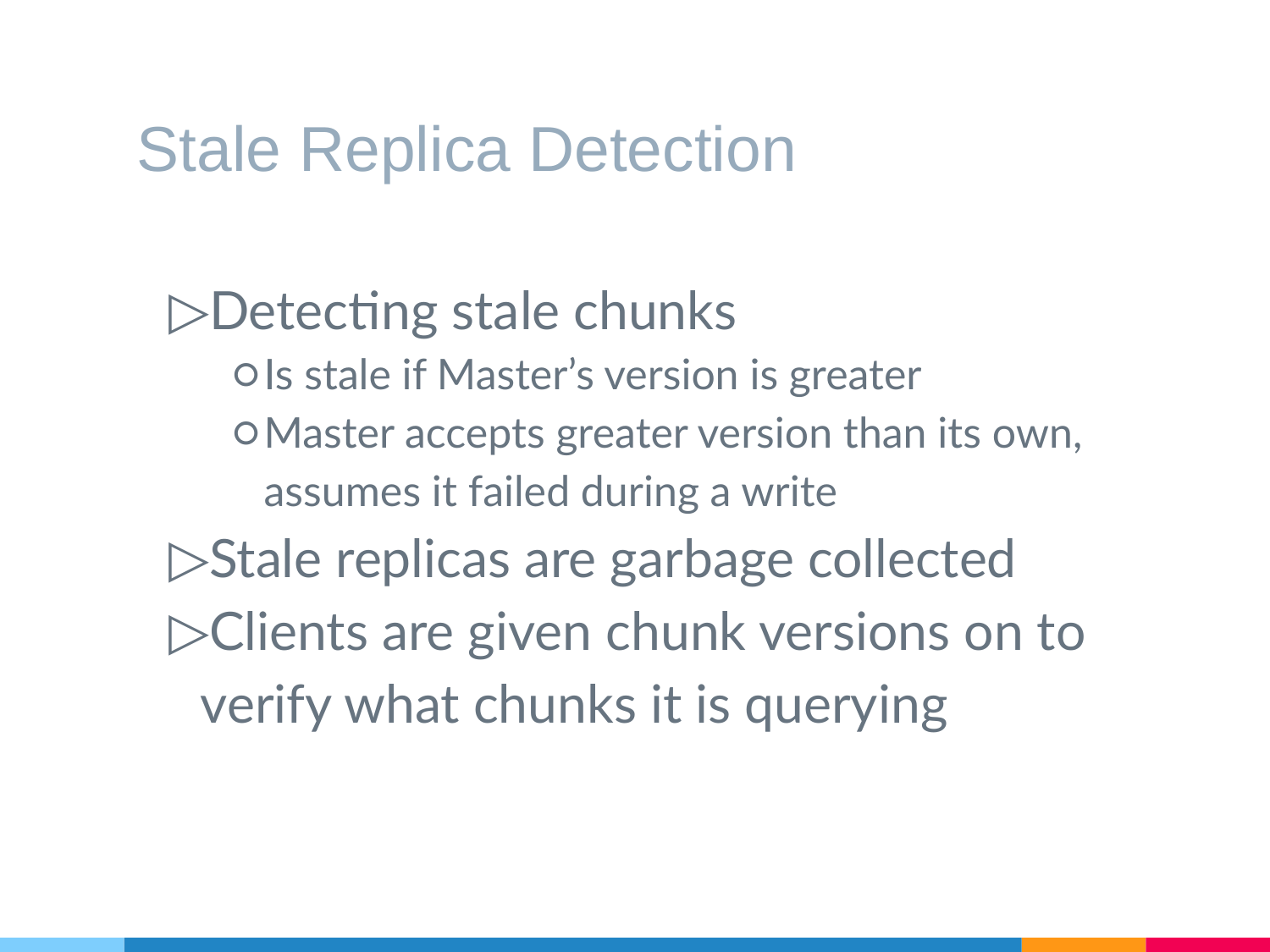

# Stale Replica Detection
Detecting stale chunks
Is stale if Master’s version is greater
Master accepts greater version than its own, assumes it failed during a write
Stale replicas are garbage collected
Clients are given chunk versions on to verify what chunks it is querying